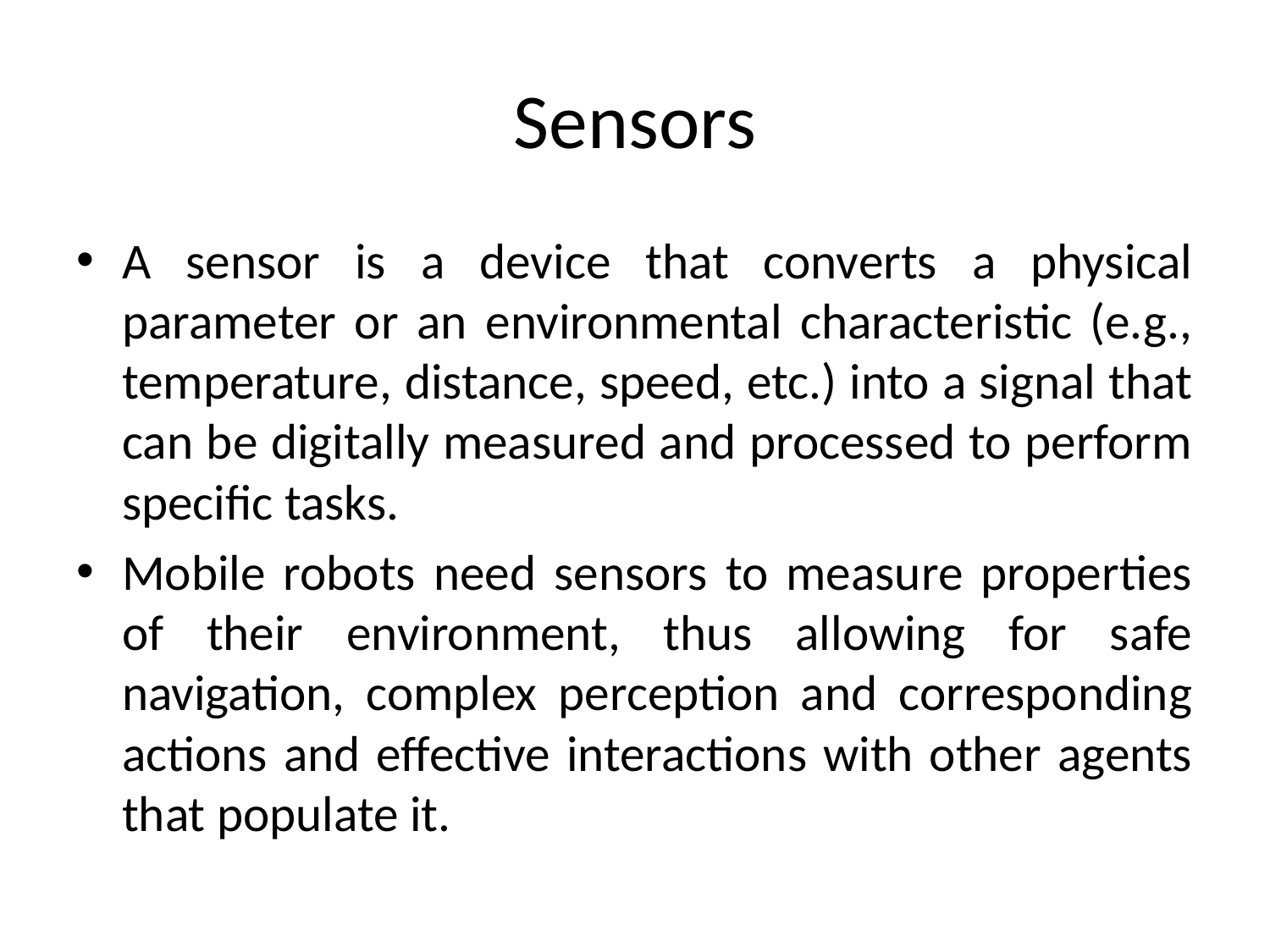

# Sensors
A sensor is a device that converts a physical parameter or an environmental characteristic (e.g., temperature, distance, speed, etc.) into a signal that can be digitally measured and processed to perform specific tasks.
Mobile robots need sensors to measure properties of their environment, thus allowing for safe navigation, complex perception and corresponding actions and effective interactions with other agents that populate it.